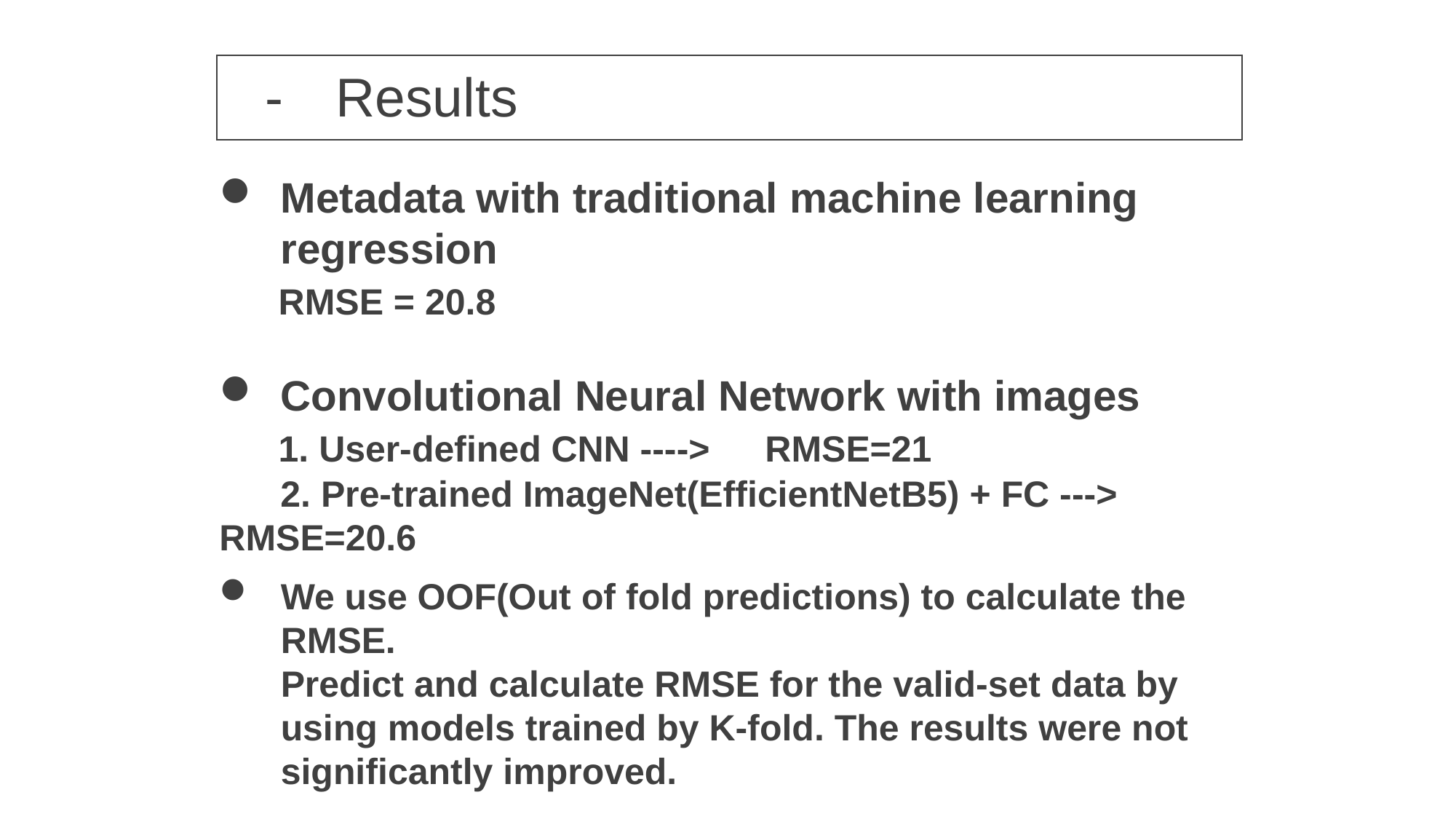

-
Results
Metadata with traditional machine learning regression
     RMSE = 20.8

Convolutional Neural Network with images
     1. User-defined CNN ---->	RMSE=21
      2. Pre-trained ImageNet(EfficientNetB5) + FC ---> RMSE=20.6

We use OOF(Out of fold predictions) to calculate the RMSE.
Predict and calculate RMSE for the valid-set data by using models trained by K-fold. The results were not significantly improved.